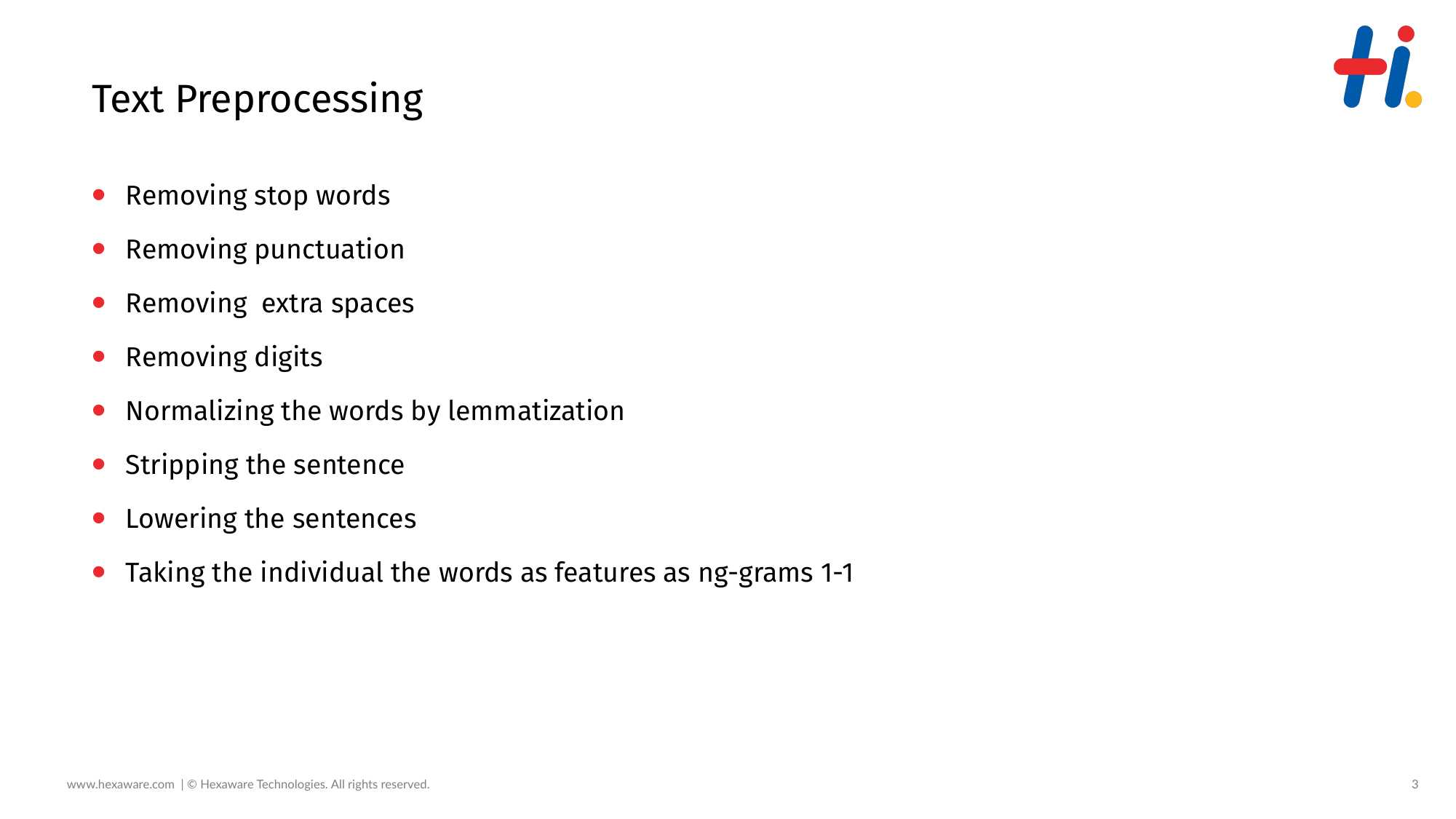

# Text Preprocessing
Removing stop words
Removing punctuation
Removing  extra spaces
Removing digits
Normalizing the words by lemmatization
Stripping the sentence
Lowering the sentences
Taking the individual the words as features as ng-grams 1-1